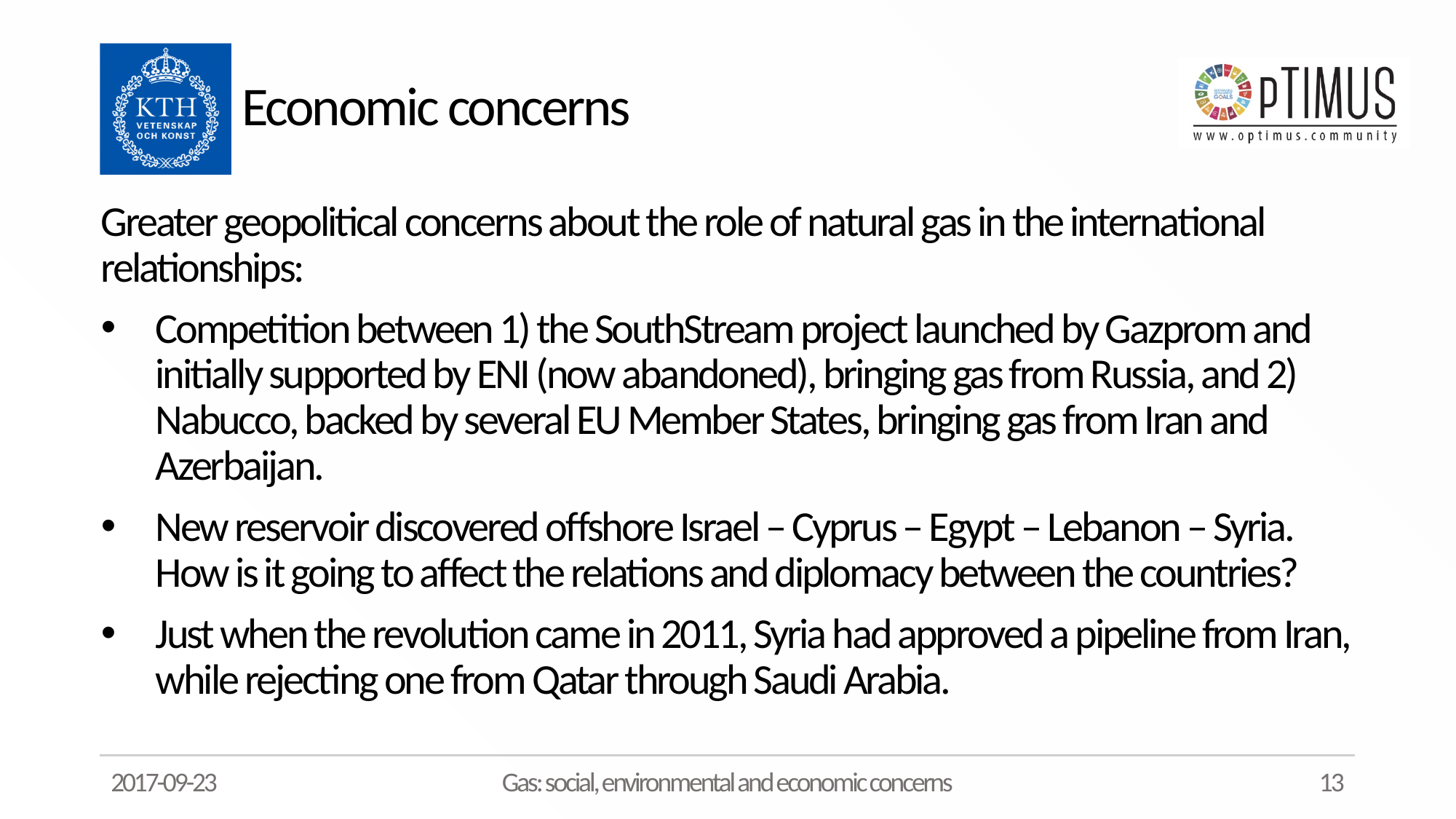

# Economic concerns
Greater geopolitical concerns about the role of natural gas in the international relationships:
Competition between 1) the SouthStream project launched by Gazprom and initially supported by ENI (now abandoned), bringing gas from Russia, and 2) Nabucco, backed by several EU Member States, bringing gas from Iran and Azerbaijan.
New reservoir discovered offshore Israel – Cyprus – Egypt – Lebanon – Syria. How is it going to affect the relations and diplomacy between the countries?
Just when the revolution came in 2011, Syria had approved a pipeline from Iran, while rejecting one from Qatar through Saudi Arabia.

2017-09-23
Gas: social, environmental and economic concerns
13